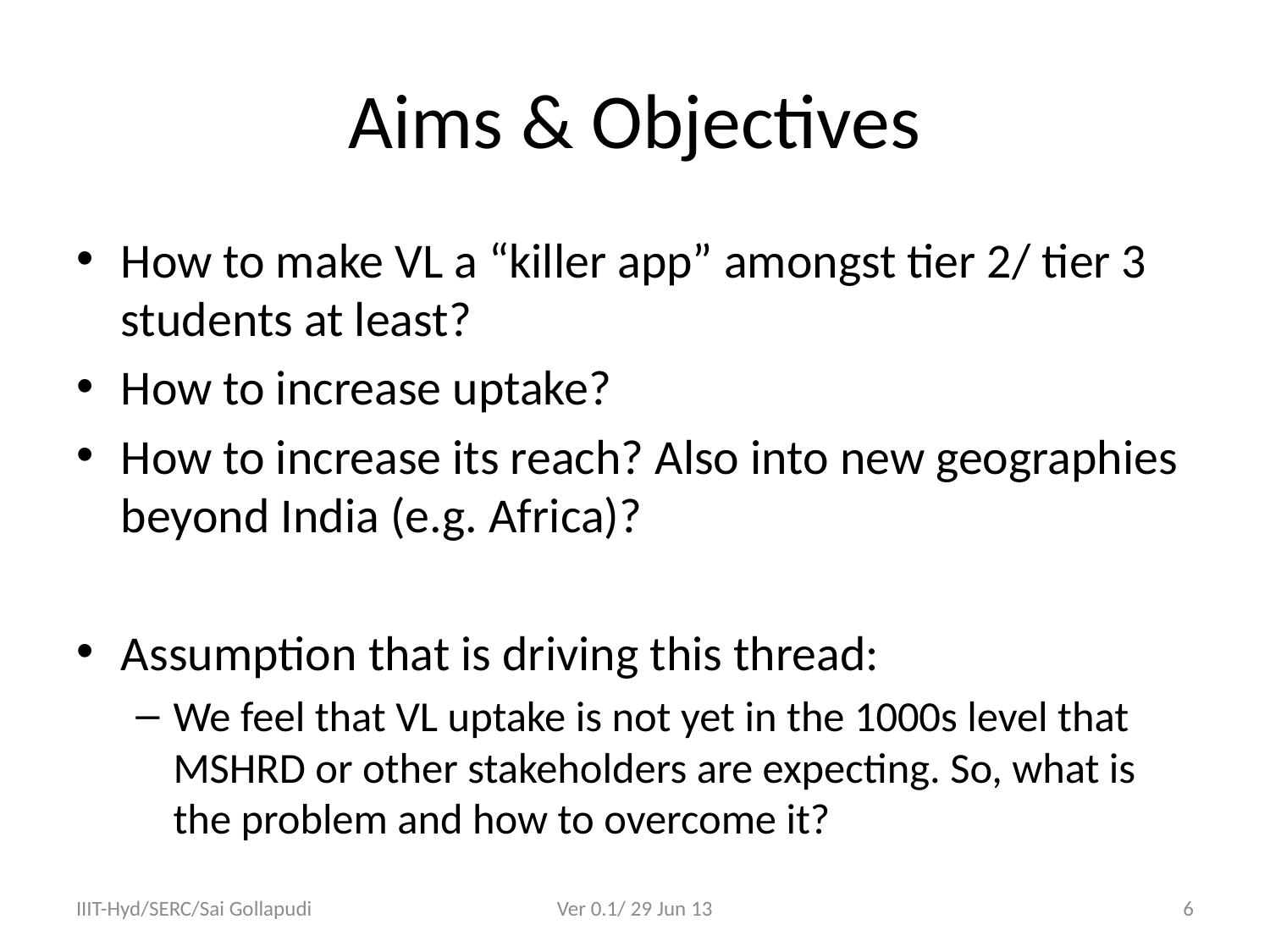

# Aims & Objectives
How to make VL a “killer app” amongst tier 2/ tier 3 students at least?
How to increase uptake?
How to increase its reach? Also into new geographies beyond India (e.g. Africa)?

Assumption that is driving this thread:
We feel that VL uptake is not yet in the 1000s level that MSHRD or other stakeholders are expecting. So, what is the problem and how to overcome it?
IIIT-Hyd/SERC/Sai Gollapudi
Ver 0.1/ 29 Jun 13
6